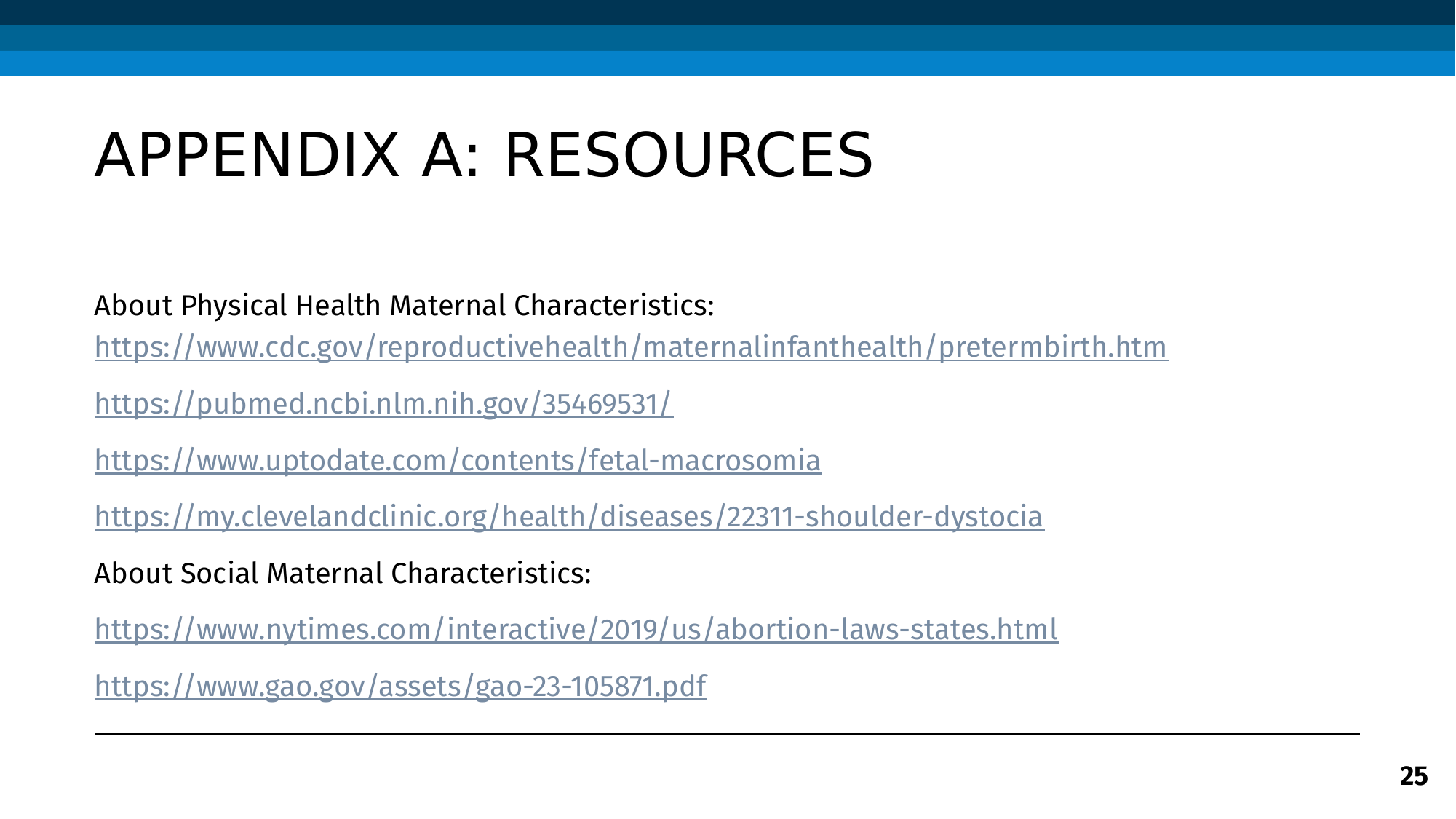

# APPENDIX A: RESOURCES
About Physical Health Maternal Characteristics: https://www.cdc.gov/reproductivehealth/maternalinfanthealth/pretermbirth.htm
https://pubmed.ncbi.nlm.nih.gov/35469531/
https://www.uptodate.com/contents/fetal-macrosomia
https://my.clevelandclinic.org/health/diseases/22311-shoulder-dystocia
About Social Maternal Characteristics:
https://www.nytimes.com/interactive/2019/us/abortion-laws-states.html
https://www.gao.gov/assets/gao-23-105871.pdf
25